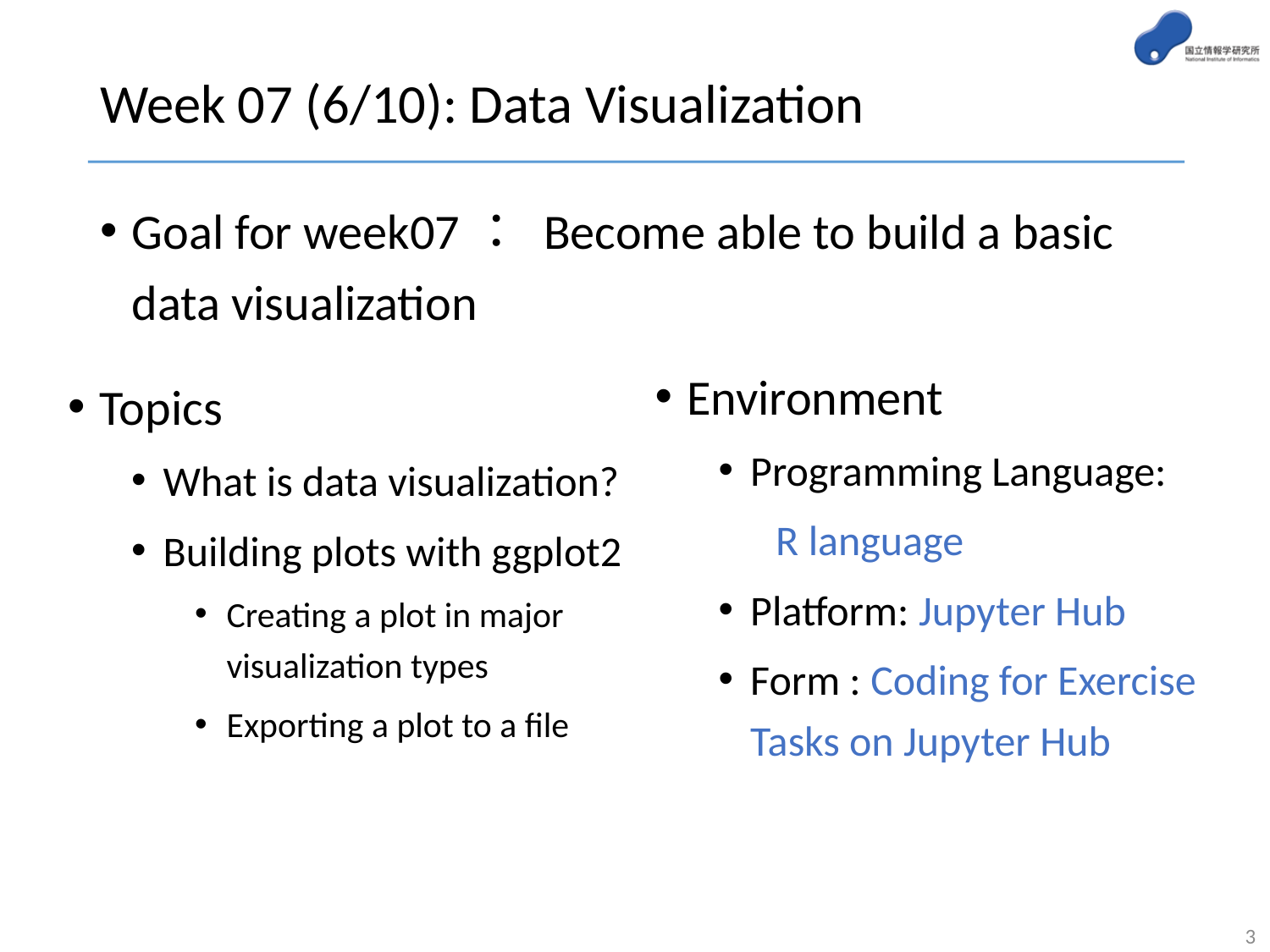

# Week 07 (6/10): Data Visualization
Goal for week07： Become able to build a basic data visualization
Environment
Programming Language:
      R language
Platform: Jupyter Hub
Form : Coding for Exercise Tasks on Jupyter Hub

Topics
What is data visualization?
Building plots with ggplot2
Creating a plot in major visualization types
Exporting a plot to a file
3